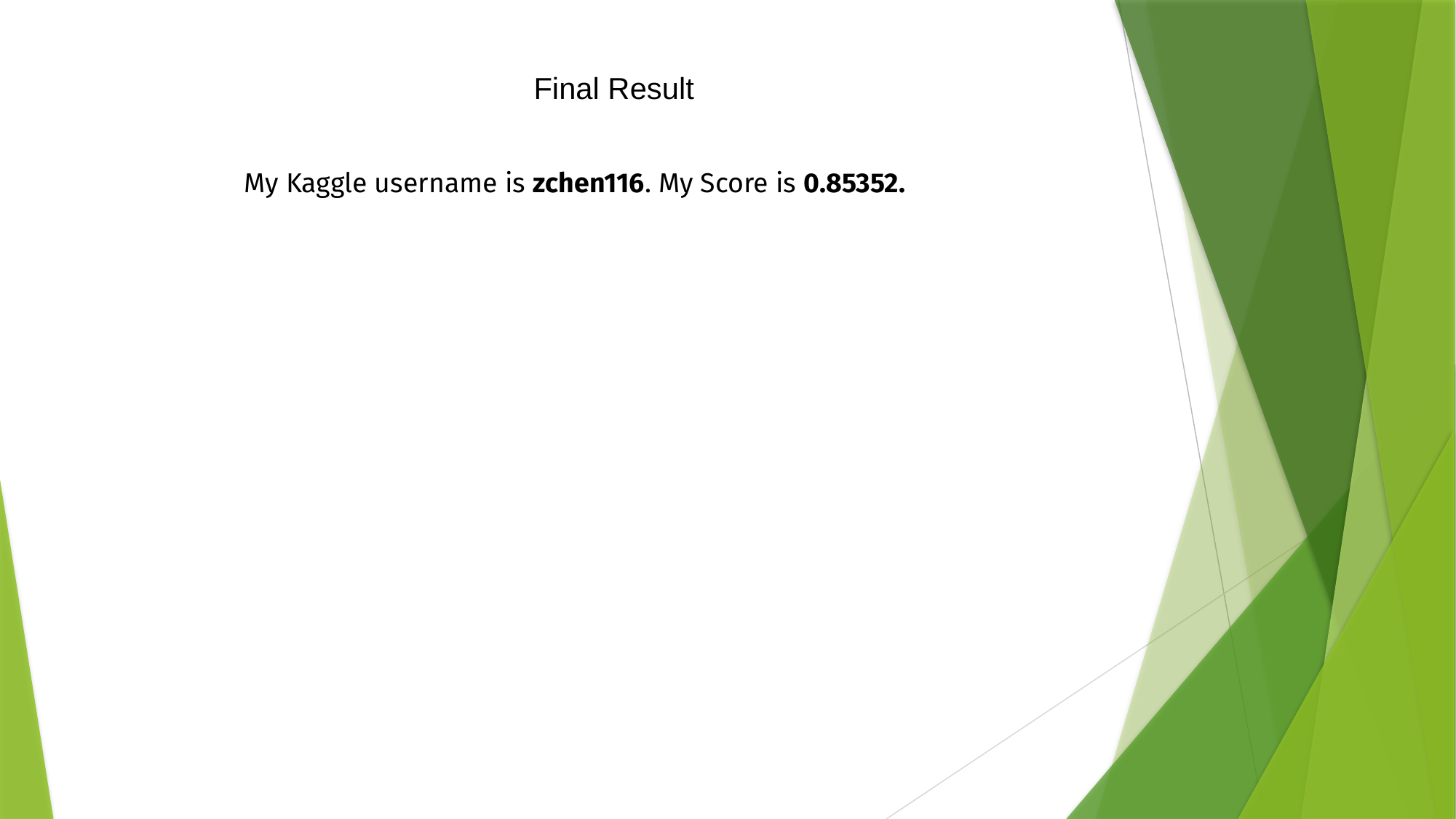

Final Result
My Kaggle username is zchen116. My Score is 0.85352.